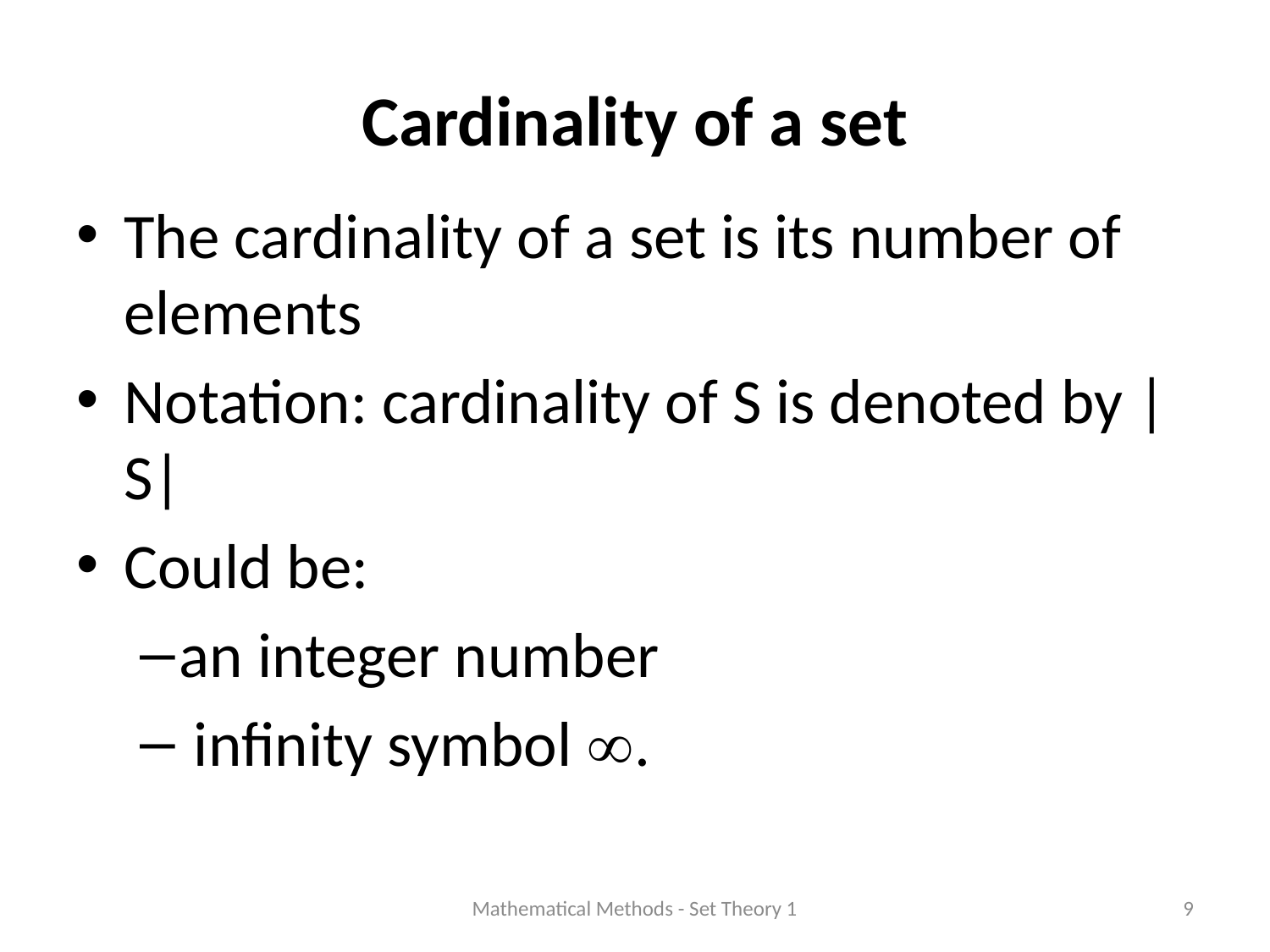

# Cardinality of a set
The cardinality of a set is its number of elements
Notation: cardinality of S is denoted by |S|
Could be:
an integer number
 infinity symbol ∞.

Mathematical Methods - Set Theory 1
9